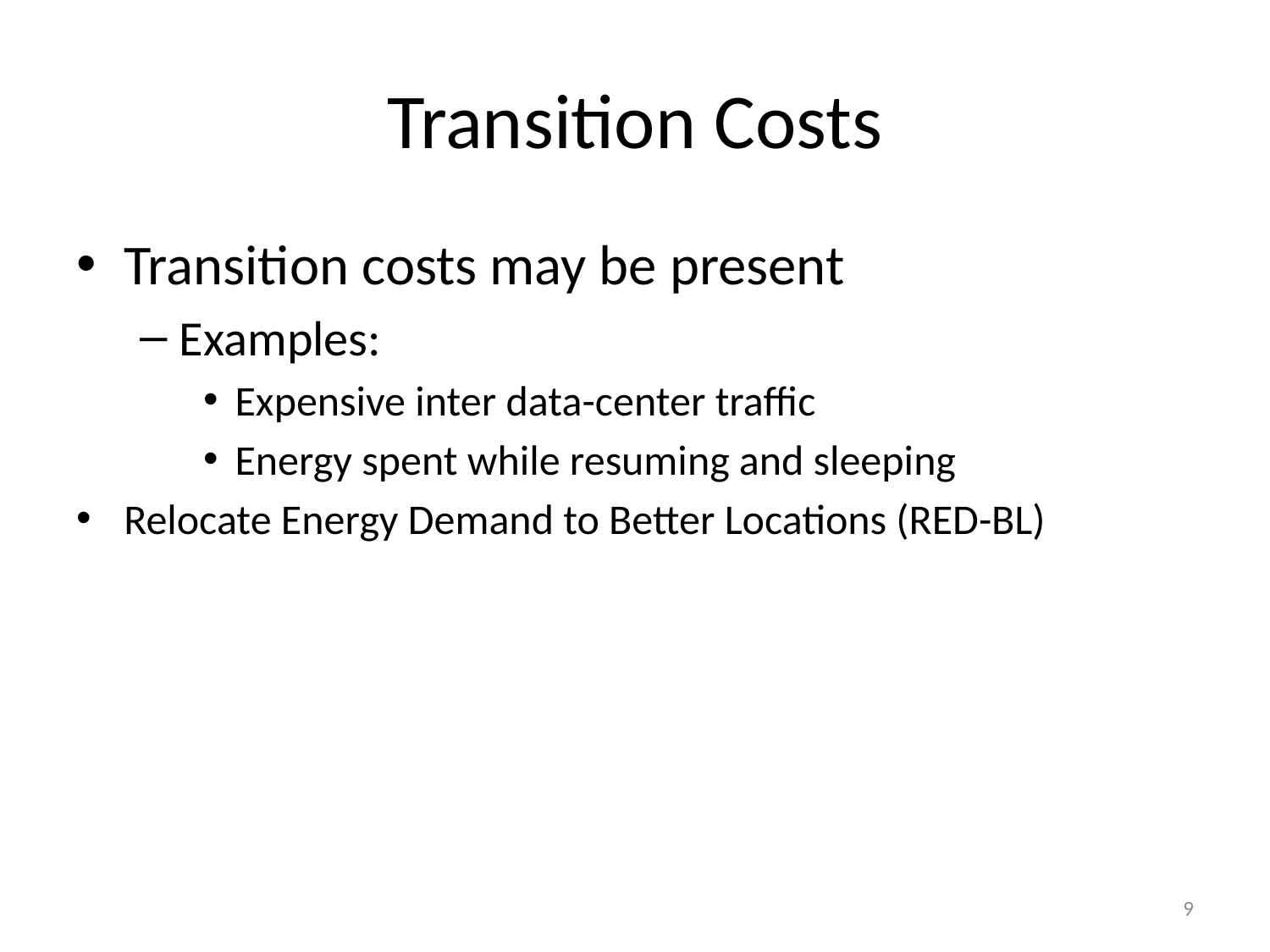

# Transition Costs
Transition costs may be present
Examples:
Expensive inter data-center traffic
Energy spent while resuming and sleeping
Relocate Energy Demand to Better Locations (RED-BL)
9